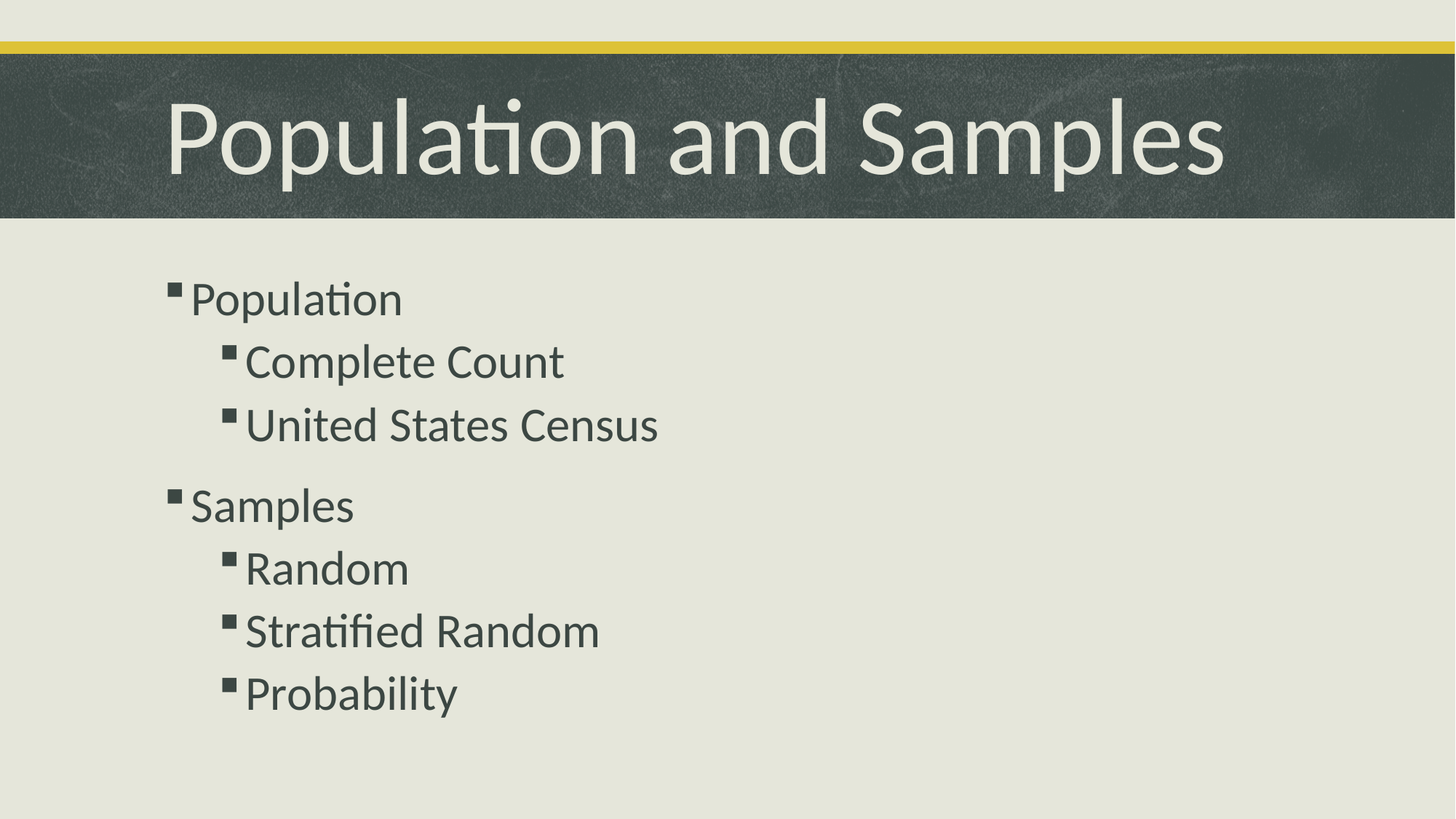

# Population and Samples
Population
Complete Count
United States Census
Samples
Random
Stratified Random
Probability